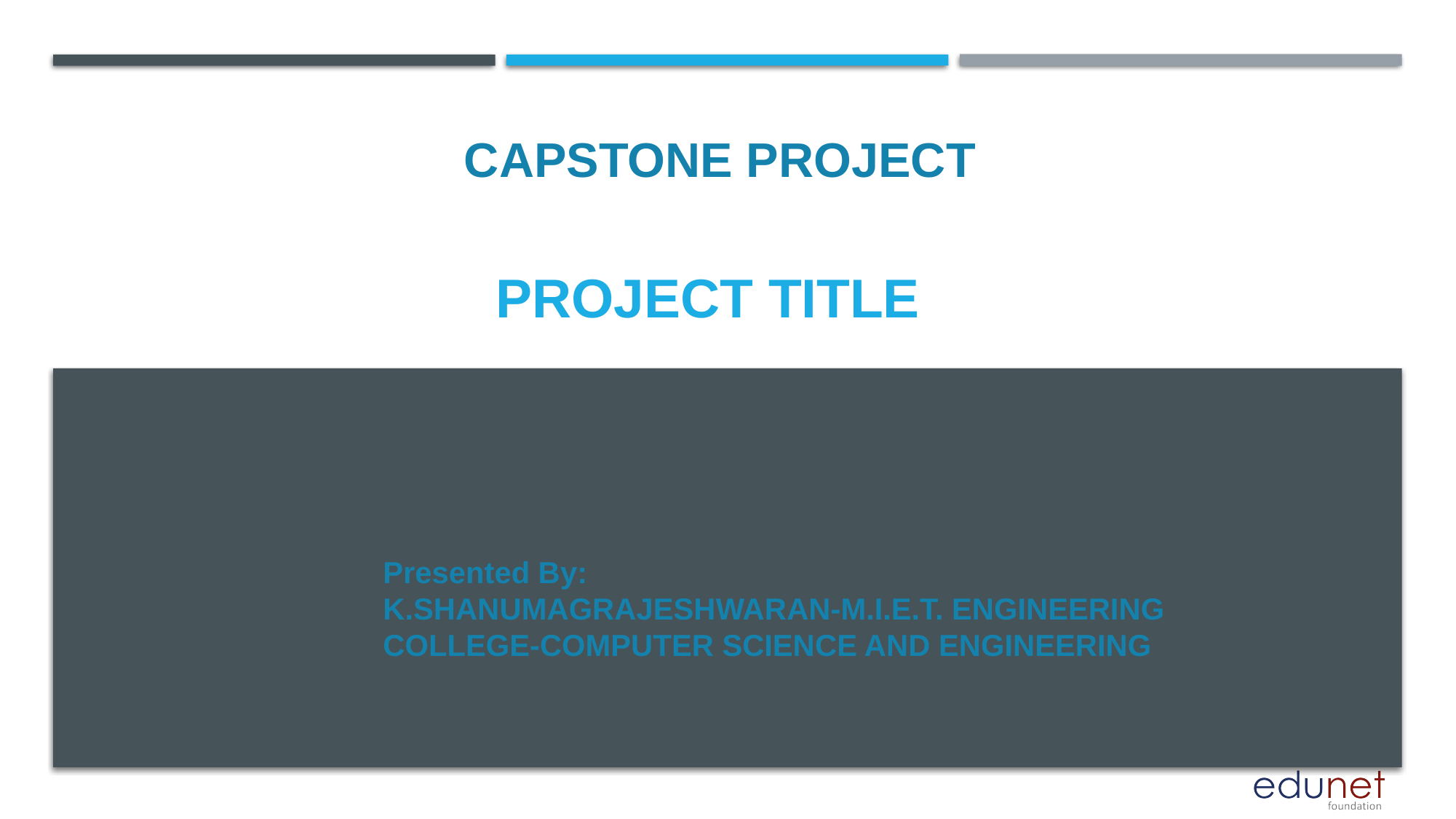

CAPSTONE PROJECT
# PROJECT TITLE
Presented By:
K.SHANUMAGRAJESHWARAN-M.I.E.T. ENGINEERING COLLEGE-COMPUTER SCIENCE AND ENGINEERING